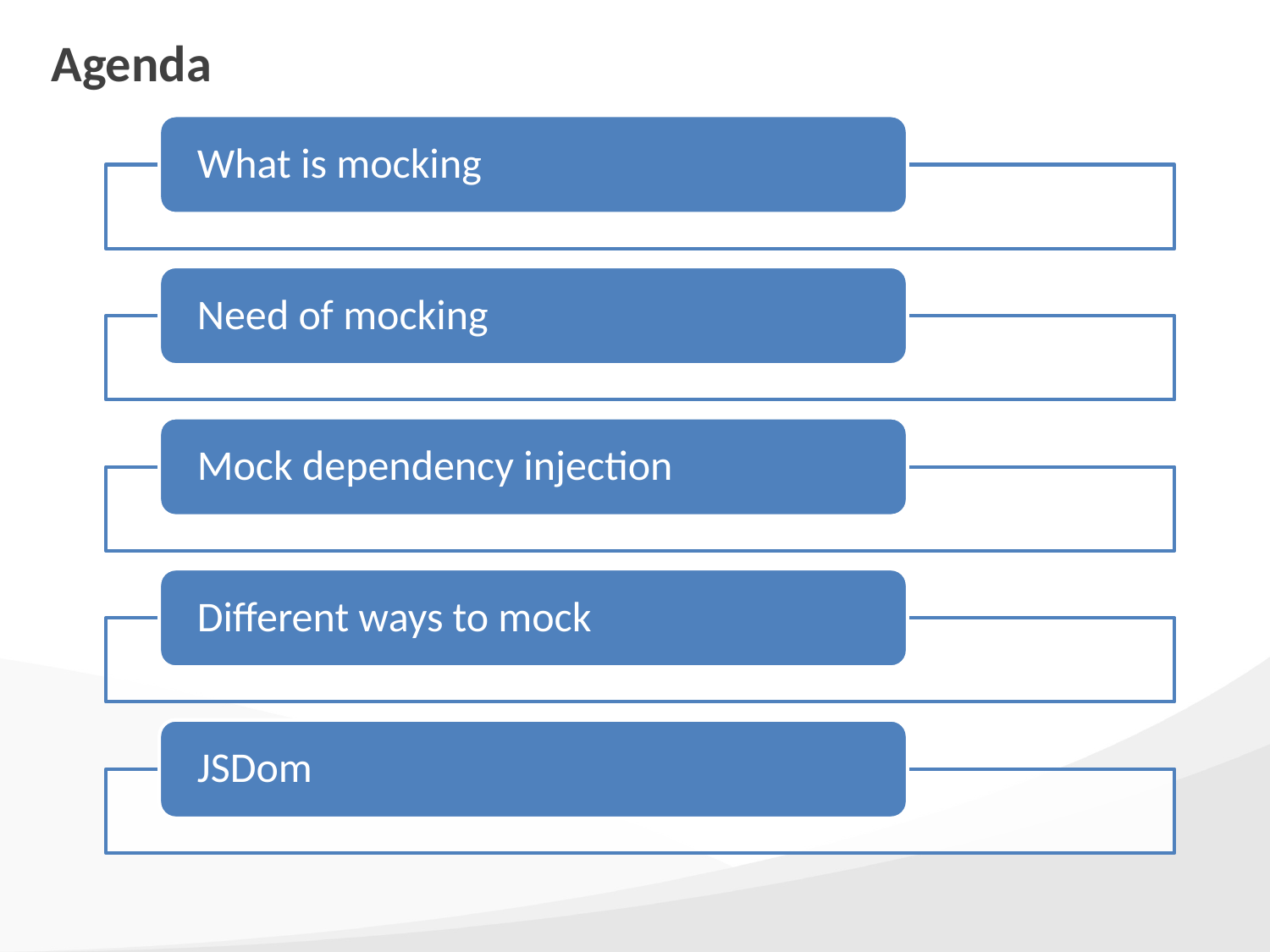

# Agenda
What is mocking
Need of mocking
Mock dependency injection
Different ways to mock
JSDom